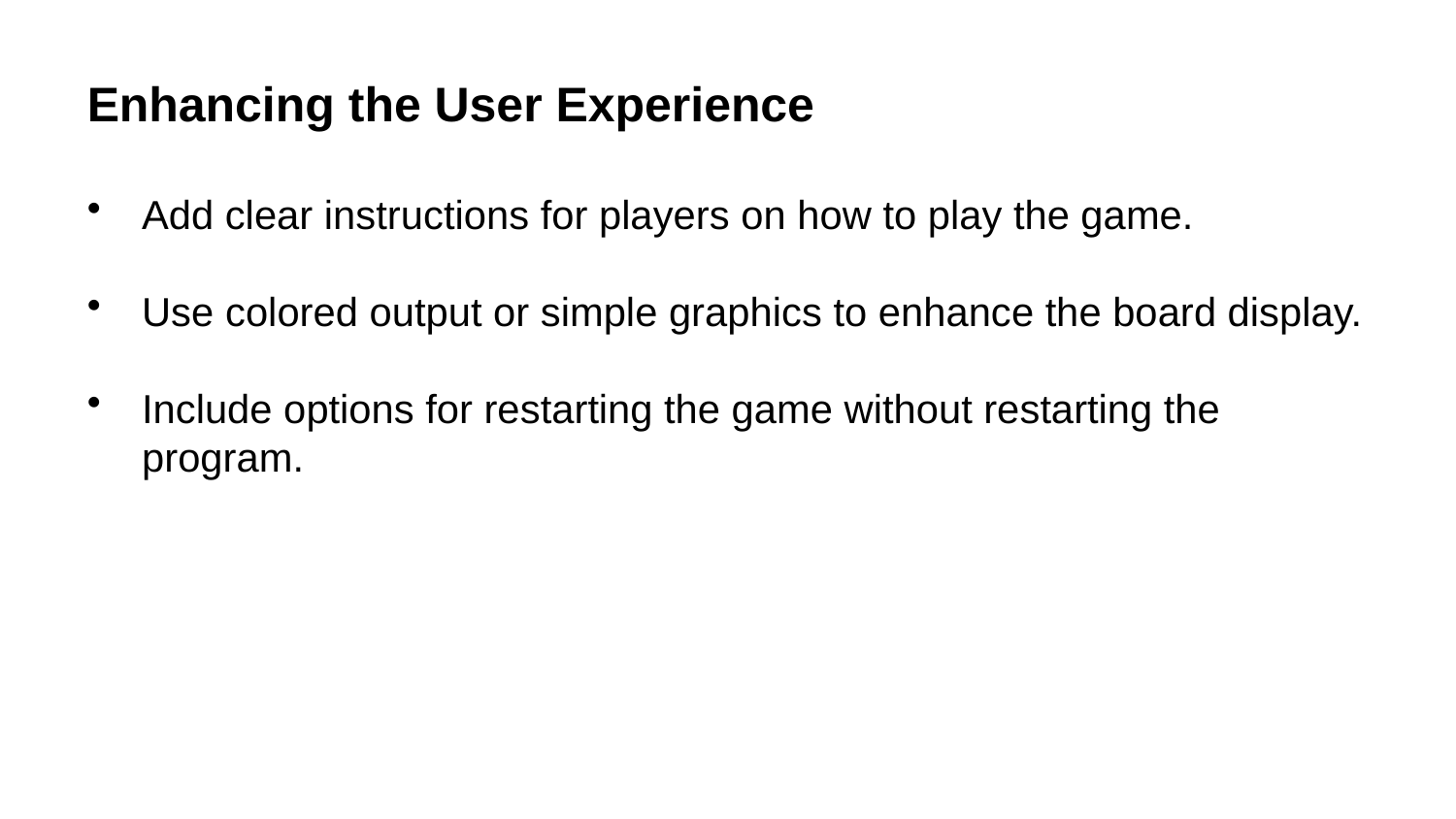

Enhancing the User Experience
Add clear instructions for players on how to play the game.

Use colored output or simple graphics to enhance the board display.

Include options for restarting the game without restarting the program.